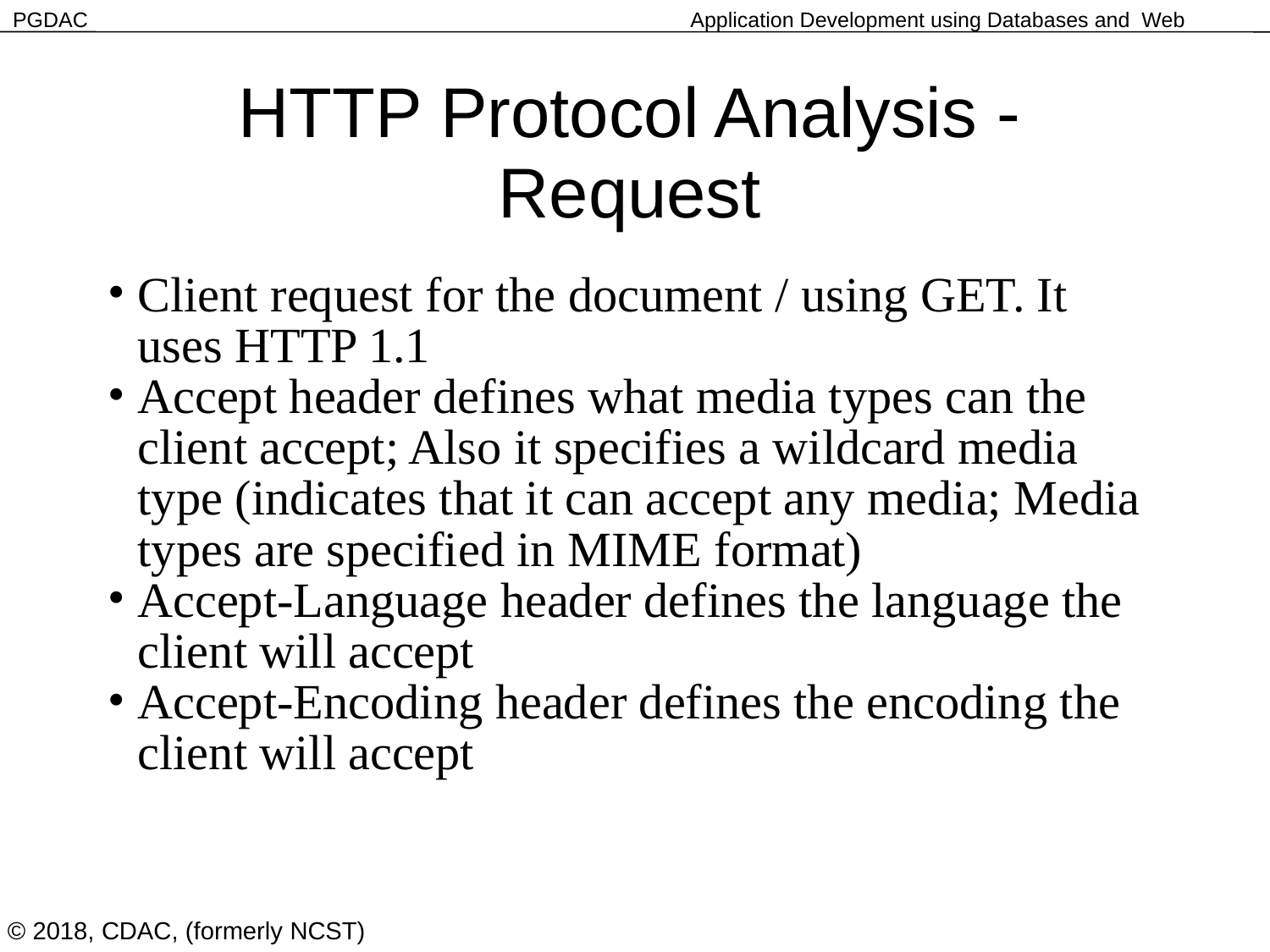

HTTP Protocol Analysis - Request
Client request for the document / using GET. It uses HTTP 1.1
Accept header defines what media types can the client accept; Also it specifies a wildcard media type (indicates that it can accept any media; Media types are specified in MIME format)
Accept-Language header defines the language the client will accept
Accept-Encoding header defines the encoding the client will accept